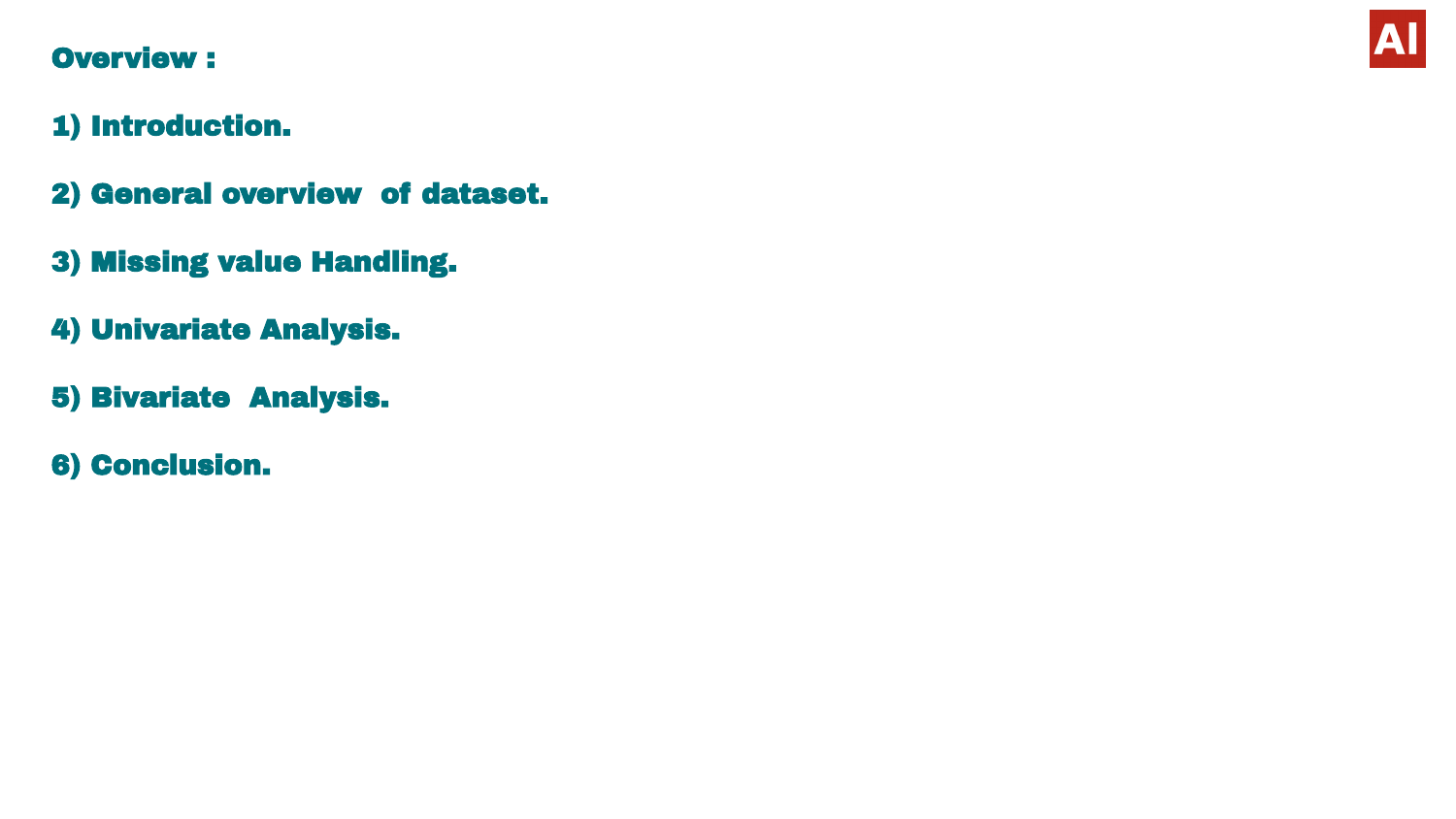

Overview :

1) Introduction.

2) General overview  of dataset.

3) Missing value Handling.

4) Univariate Analysis.

5) Bivariate  Analysis.

6) Conclusion.